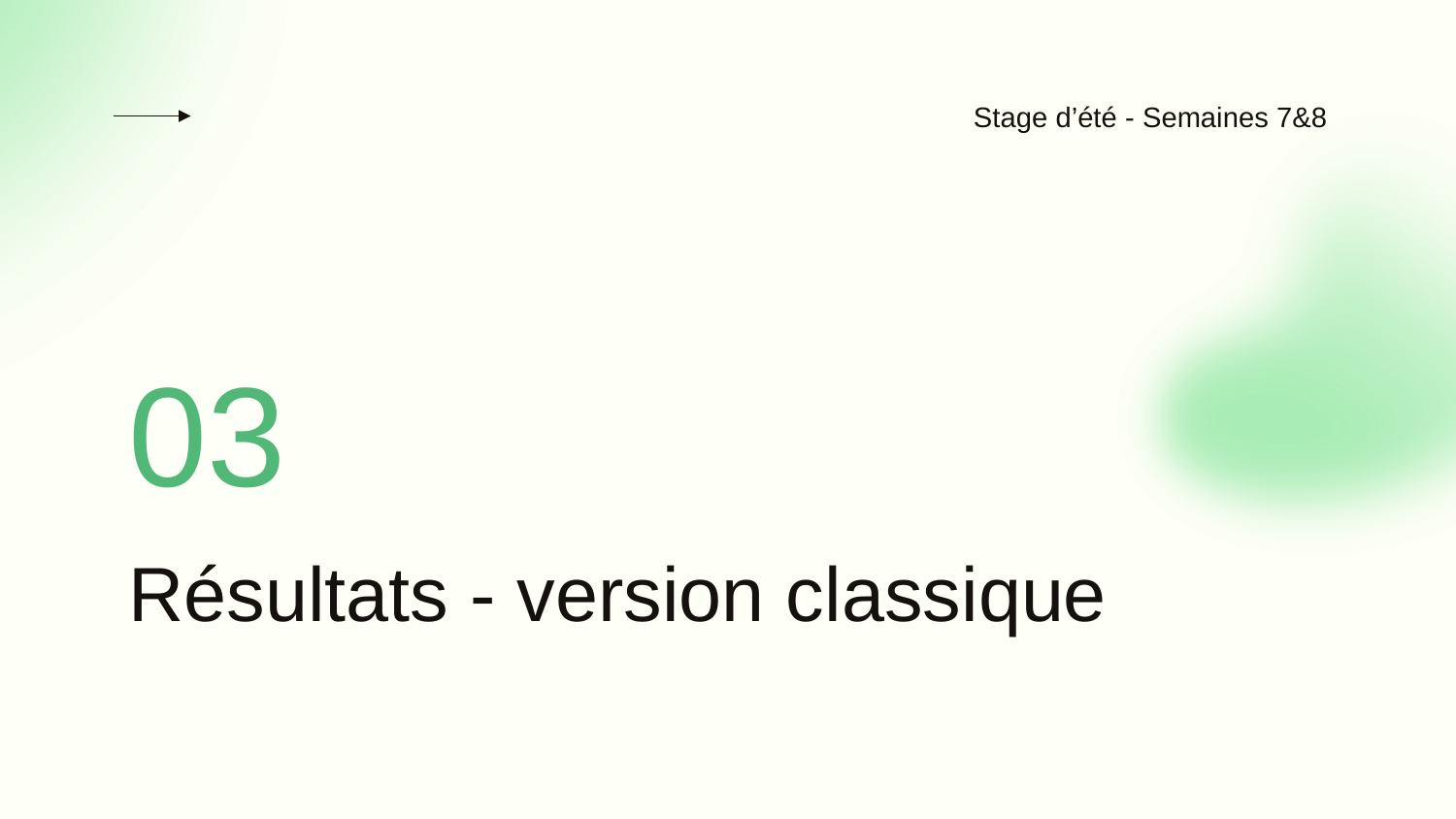

Stage d’été - Semaines 7&8
03
# Résultats - version classique